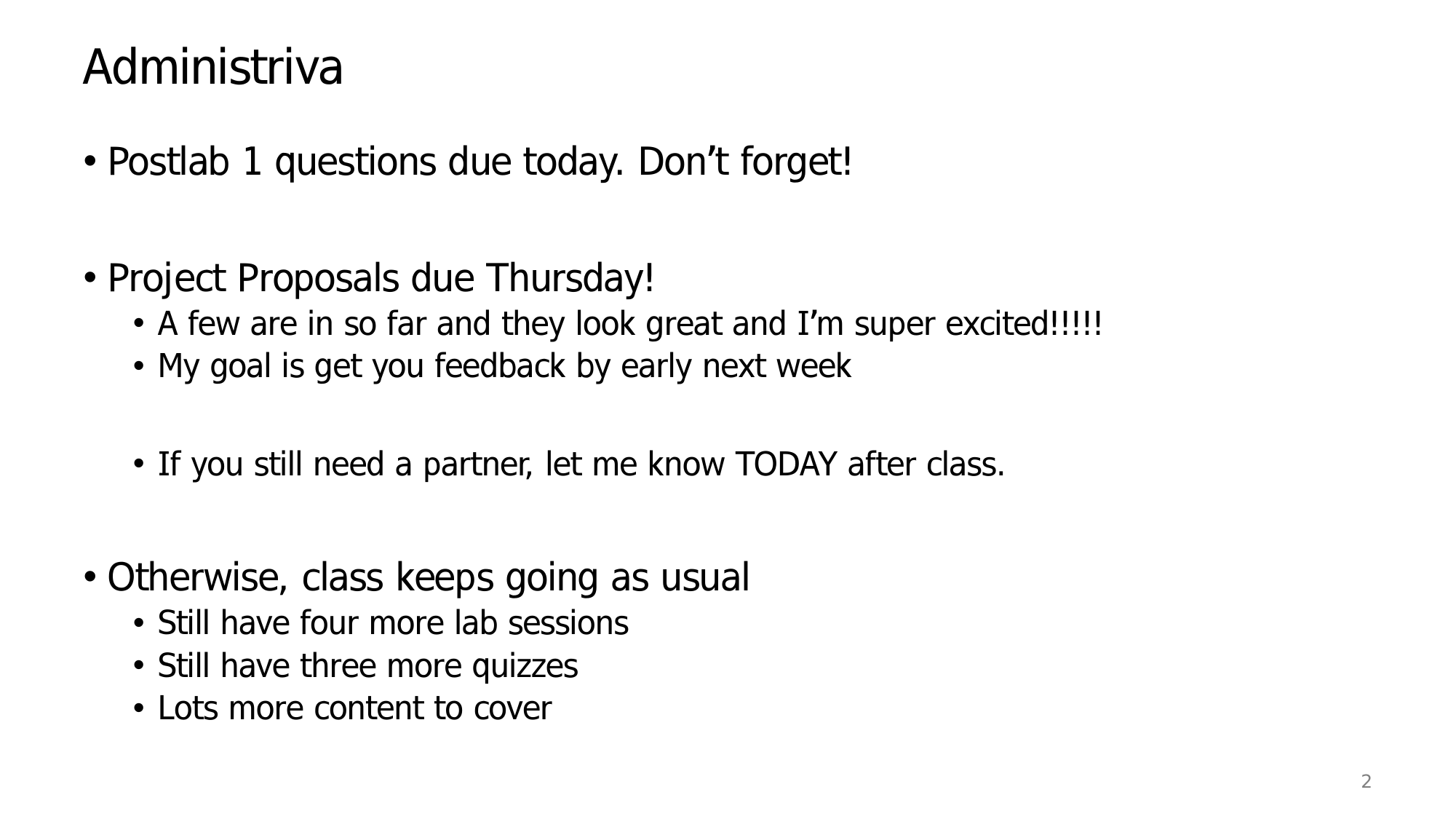

# Administriva
Postlab 1 questions due today. Don’t forget!

Project Proposals due Thursday!
A few are in so far and they look great and I’m super excited!!!!!
My goal is get you feedback by early next week

If you still need a partner, let me know TODAY after class.

Otherwise, class keeps going as usual
Still have four more lab sessions
Still have three more quizzes
Lots more content to cover

2